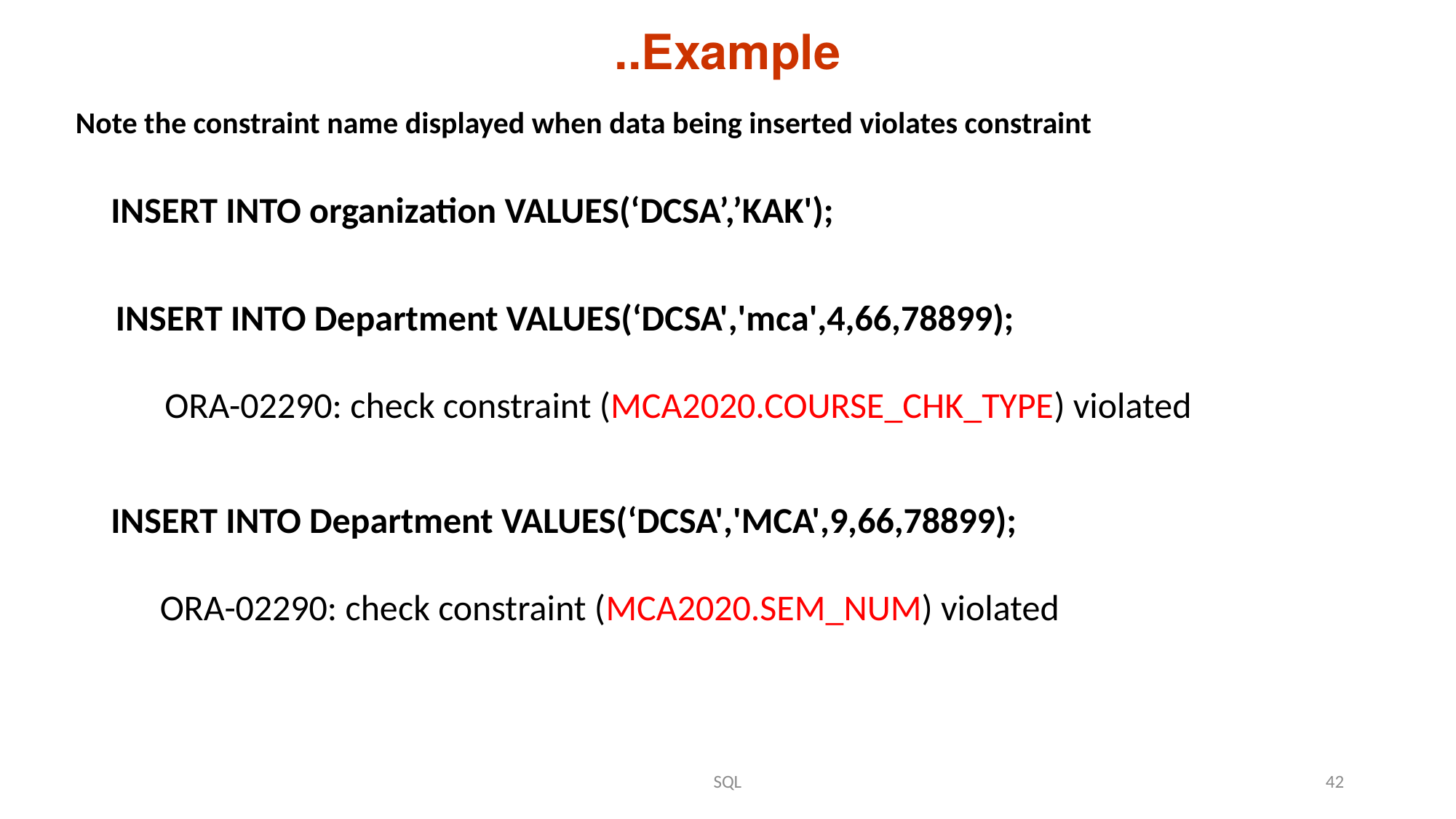

# ..Example
Note the constraint name displayed when data being inserted violates constraint
INSERT INTO organization VALUES(‘DCSA’,’KAK');
INSERT INTO Department VALUES(‘DCSA','mca',4,66,78899);

      ORA-02290: check constraint (MCA2020.COURSE_CHK_TYPE) violated
INSERT INTO Department VALUES(‘DCSA','MCA',9,66,78899);

      ORA-02290: check constraint (MCA2020.SEM_NUM) violated
SQL
42